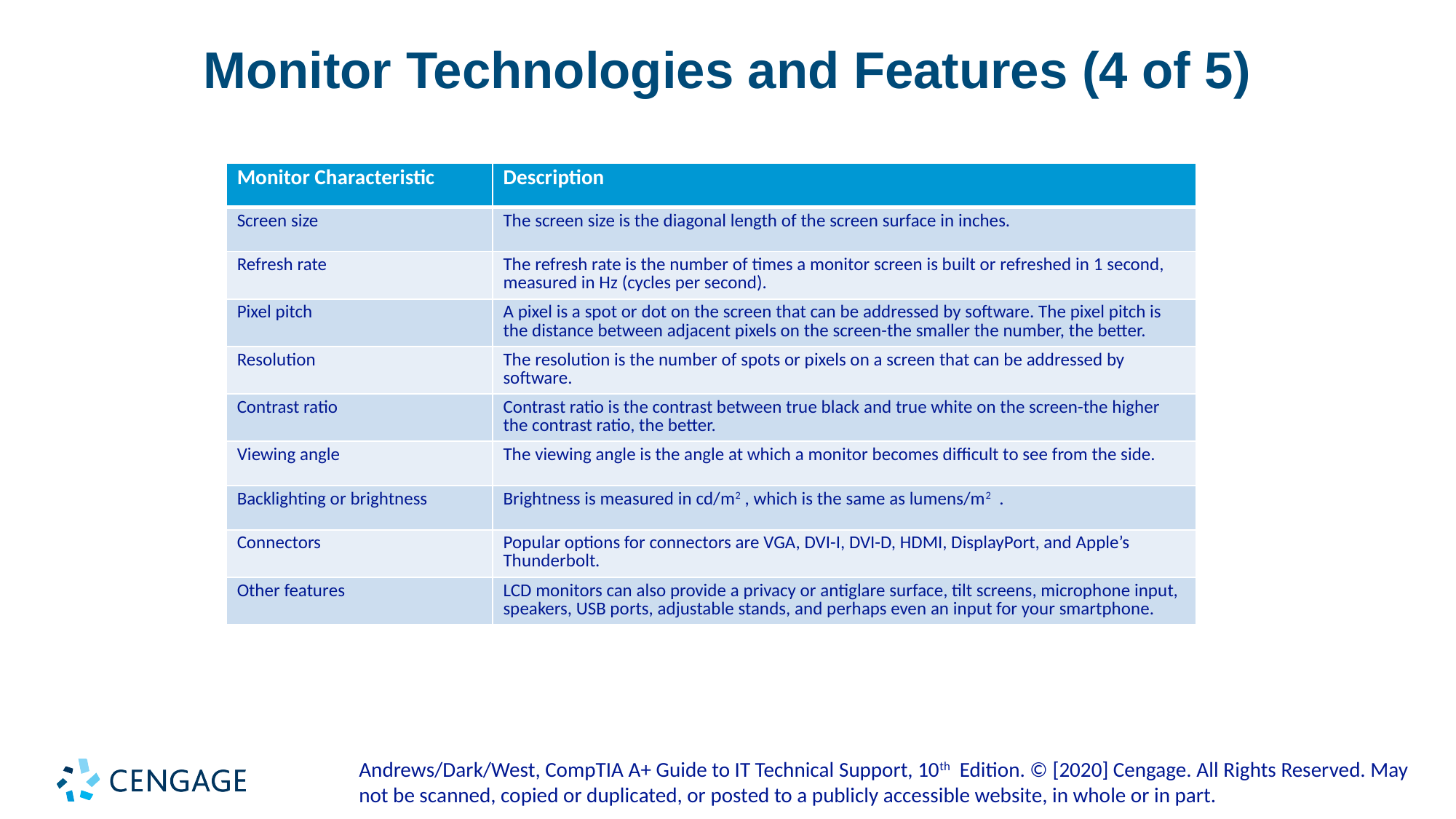

# Monitor Technologies and Features (4 of 5)
| Monitor Characteristic | Description |
| --- | --- |
| Screen size | The screen size is the diagonal length of the screen surface in inches. |
| Refresh rate | The refresh rate is the number of times a monitor screen is built or refreshed in 1 second, measured in Hz (cycles per second). |
| Pixel pitch | A pixel is a spot or dot on the screen that can be addressed by software. The pixel pitch is the distance between adjacent pixels on the screen-the smaller the number, the better. |
| Resolution | The resolution is the number of spots or pixels on a screen that can be addressed by software. |
| Contrast ratio | Contrast ratio is the contrast between true black and true white on the screen-the higher the contrast ratio, the better. |
| Viewing angle | The viewing angle is the angle at which a monitor becomes difficult to see from the side. |
| Backlighting or brightness | Brightness is measured in cd/m2 , which is the same as lumens/m2 . |
| Connectors | Popular options for connectors are VGA, DVI-I, DVI-D, HDMI, DisplayPort, and Apple’s Thunderbolt. |
| Other features | LCD monitors can also provide a privacy or antiglare surface, tilt screens, microphone input, speakers, USB ports, adjustable stands, and perhaps even an input for your smartphone. |